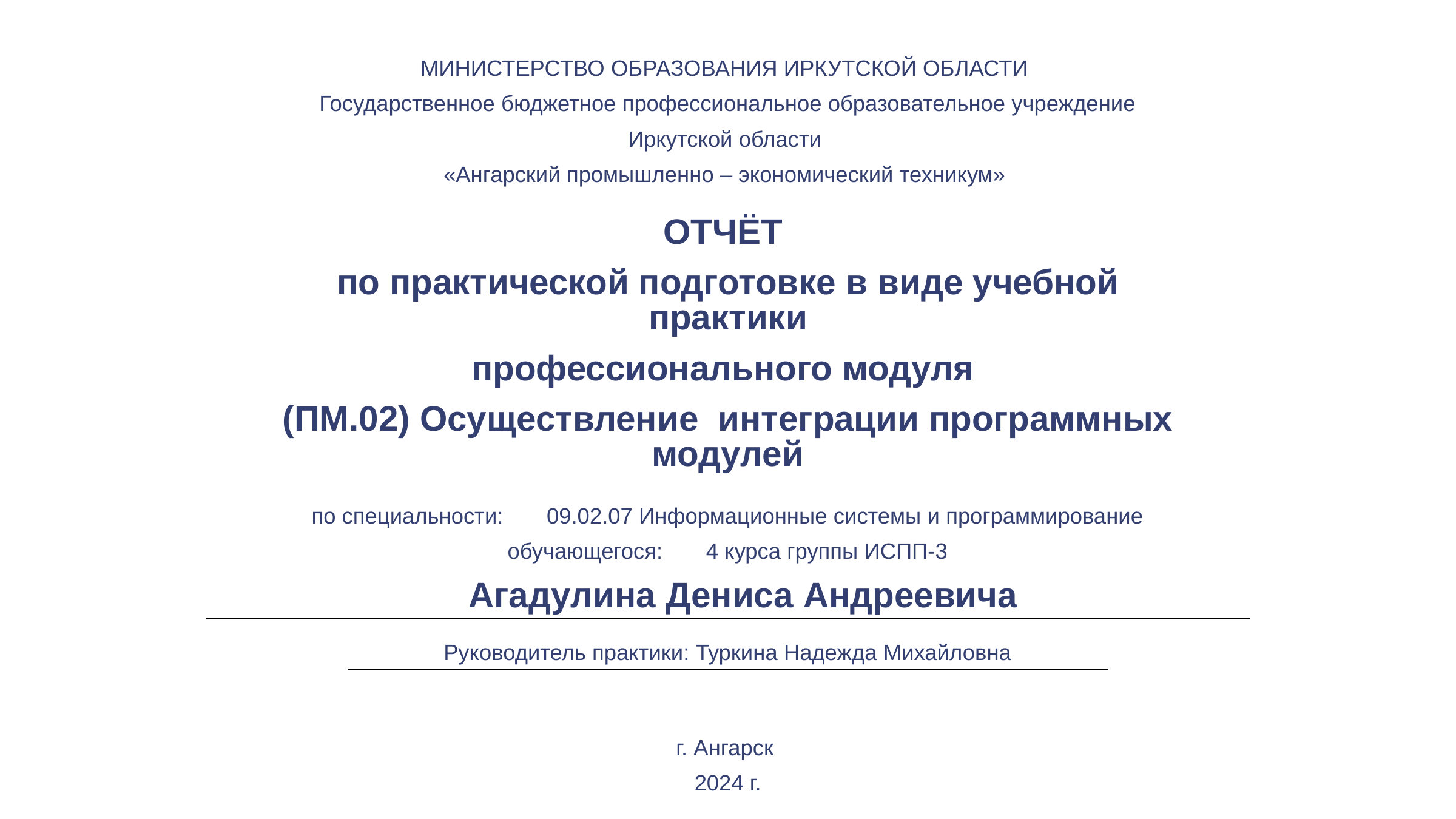

МИНИСТЕРСТВО ОБРАЗОВАНИЯ ИРКУТСКОЙ ОБЛАСТИ
Государственное бюджетное профессиональное образовательное учреждение Иркутской области
«Ангарский промышленно – экономический техникум»
ОТЧЁТ
по практической подготовке в виде учебной практики
профессионального модуля
(ПМ.02) Осуществление  интеграции программных модулей
по специальности:       09.02.07 Информационные системы и программирование
обучающегося:       4 курса группы ИСПП-3

Агадулина Дениса Андреевича
Руководитель практики: Туркина Надежда Михайловна

г. Ангарск
2024 г.